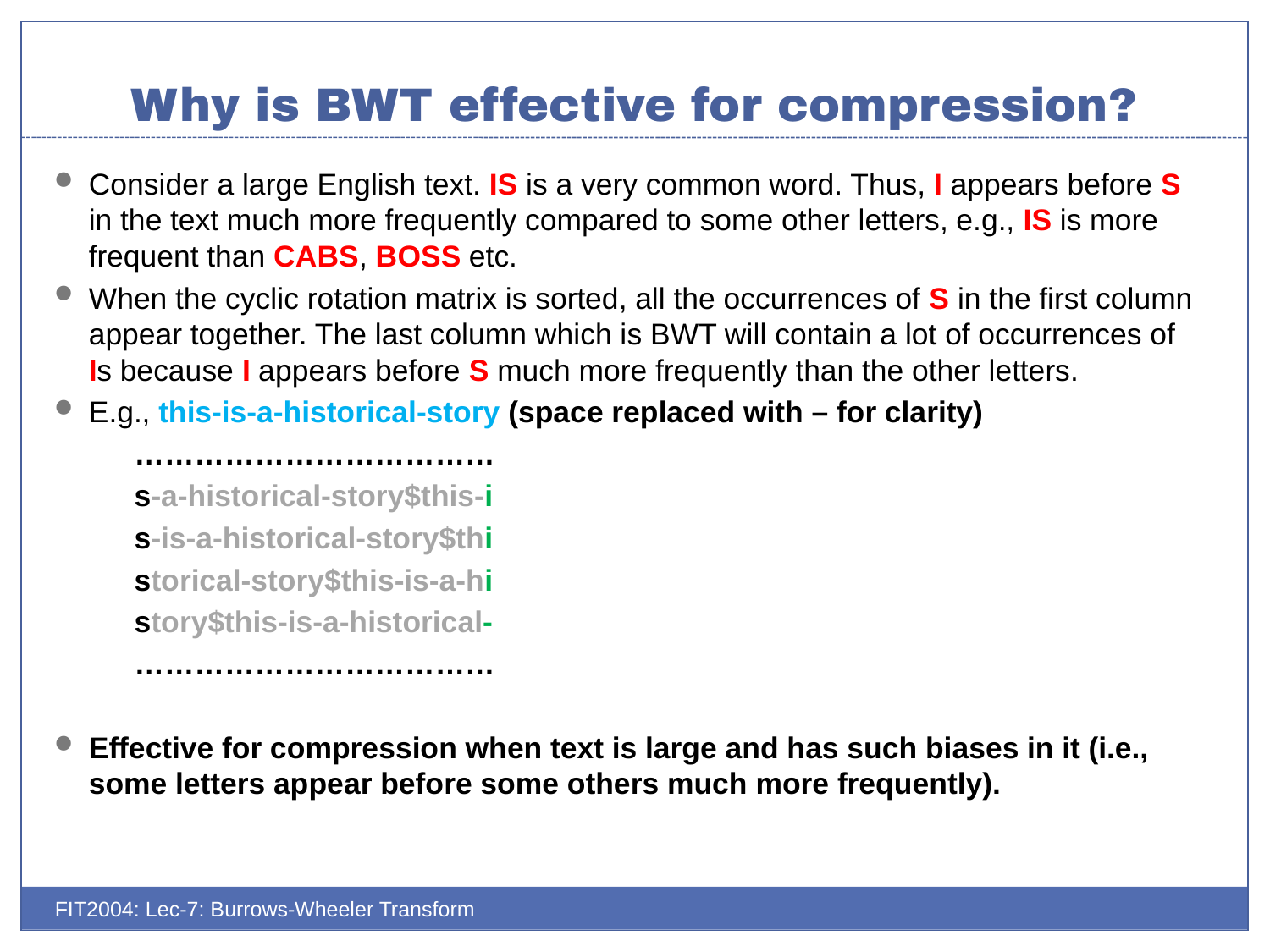

# Why is BWT effective for compression?
Consider a large English text. IS is a very common word. Thus, I appears before S in the text much more frequently compared to some other letters, e.g., IS is more frequent than CABS, BOSS etc.
When the cyclic rotation matrix is sorted, all the occurrences of S in the first column appear together. The last column which is BWT will contain a lot of occurrences of Is because I appears before S much more frequently than the other letters.
E.g., this-is-a-historical-story (space replaced with – for clarity)
	………………………………
	s-a-historical-story$this-i
	s-is-a-historical-story$thi
	storical-story$this-is-a-hi
	story$this-is-a-historical-
	………………………………

Effective for compression when text is large and has such biases in it (i.e., some letters appear before some others much more frequently).

FIT2004: Lec-7: Burrows-Wheeler Transform